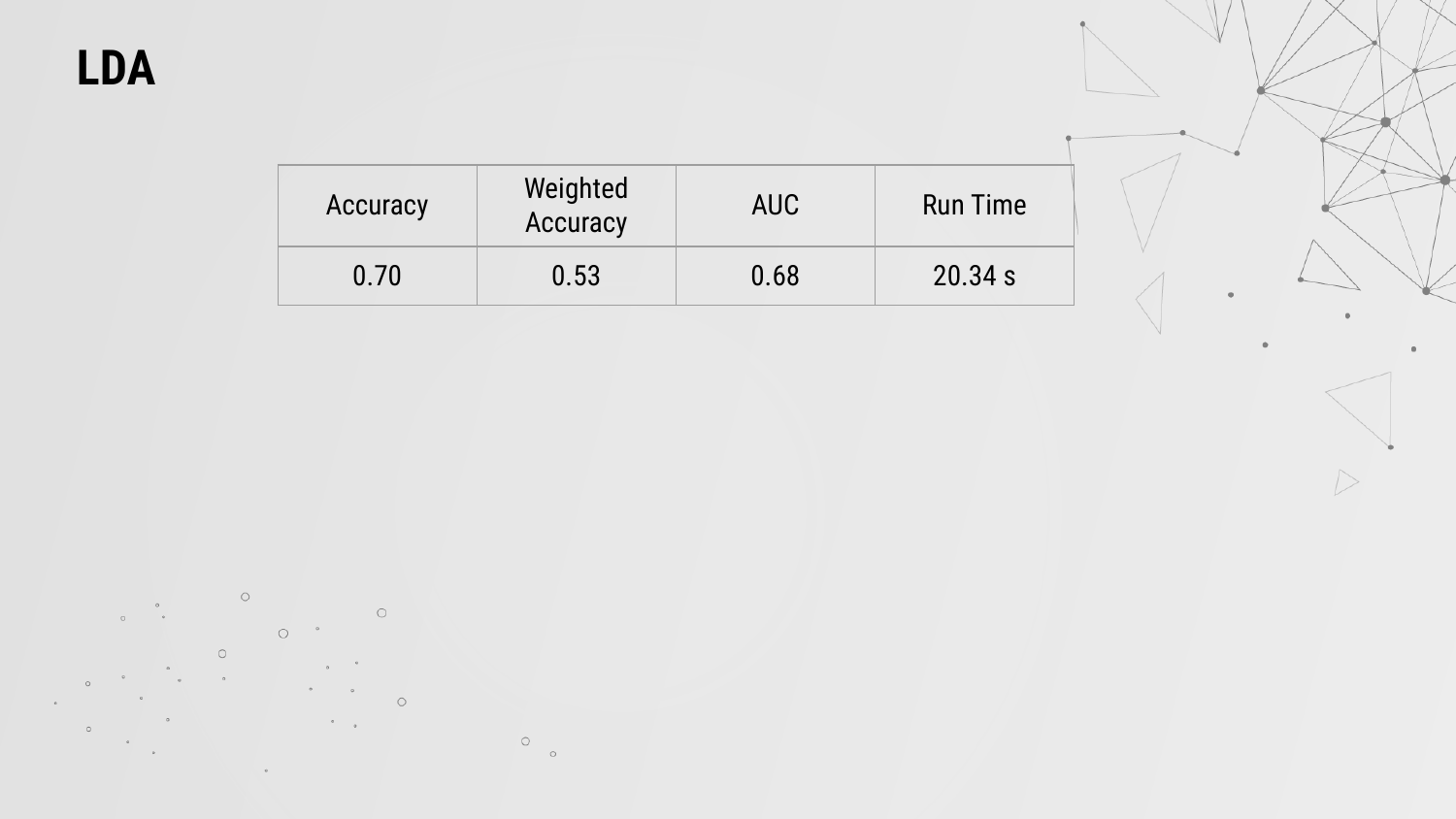

LDA
| Accuracy | Weighted Accuracy | AUC | Run Time |
| --- | --- | --- | --- |
| 0.70 | 0.53 | 0.68 | 20.34 s |